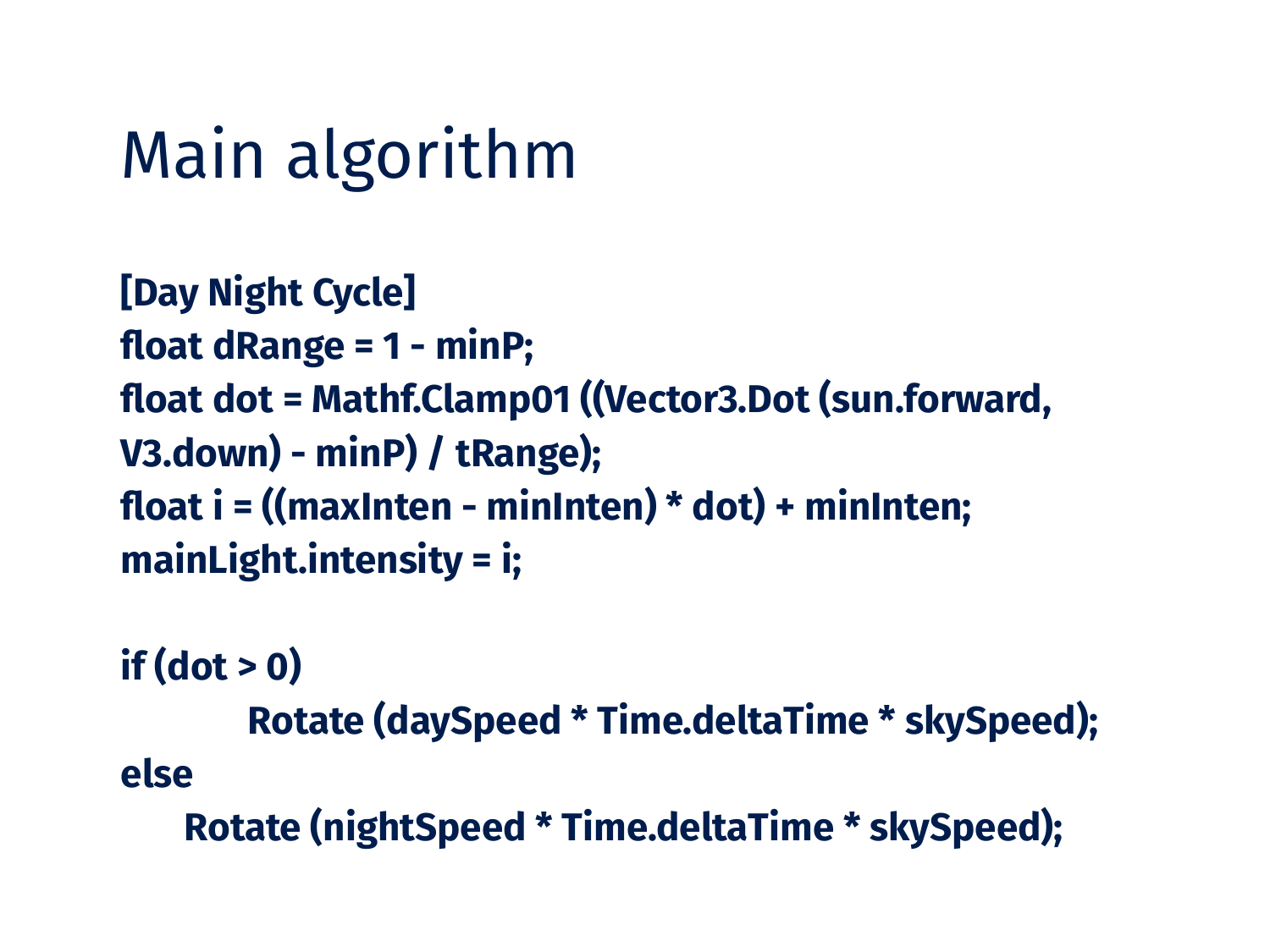

# Main algorithm
[Day Night Cycle]
float dRange = 1 - minP;
float dot = Mathf.Clamp01 ((Vector3.Dot (sun.forward, V3.down) - minP) / tRange);
float i = ((maxInten - minInten) * dot) + minInten;
mainLight.intensity = i;

if (dot > 0)
	Rotate (daySpeed * Time.deltaTime * skySpeed);
else
Rotate (nightSpeed * Time.deltaTime * skySpeed);